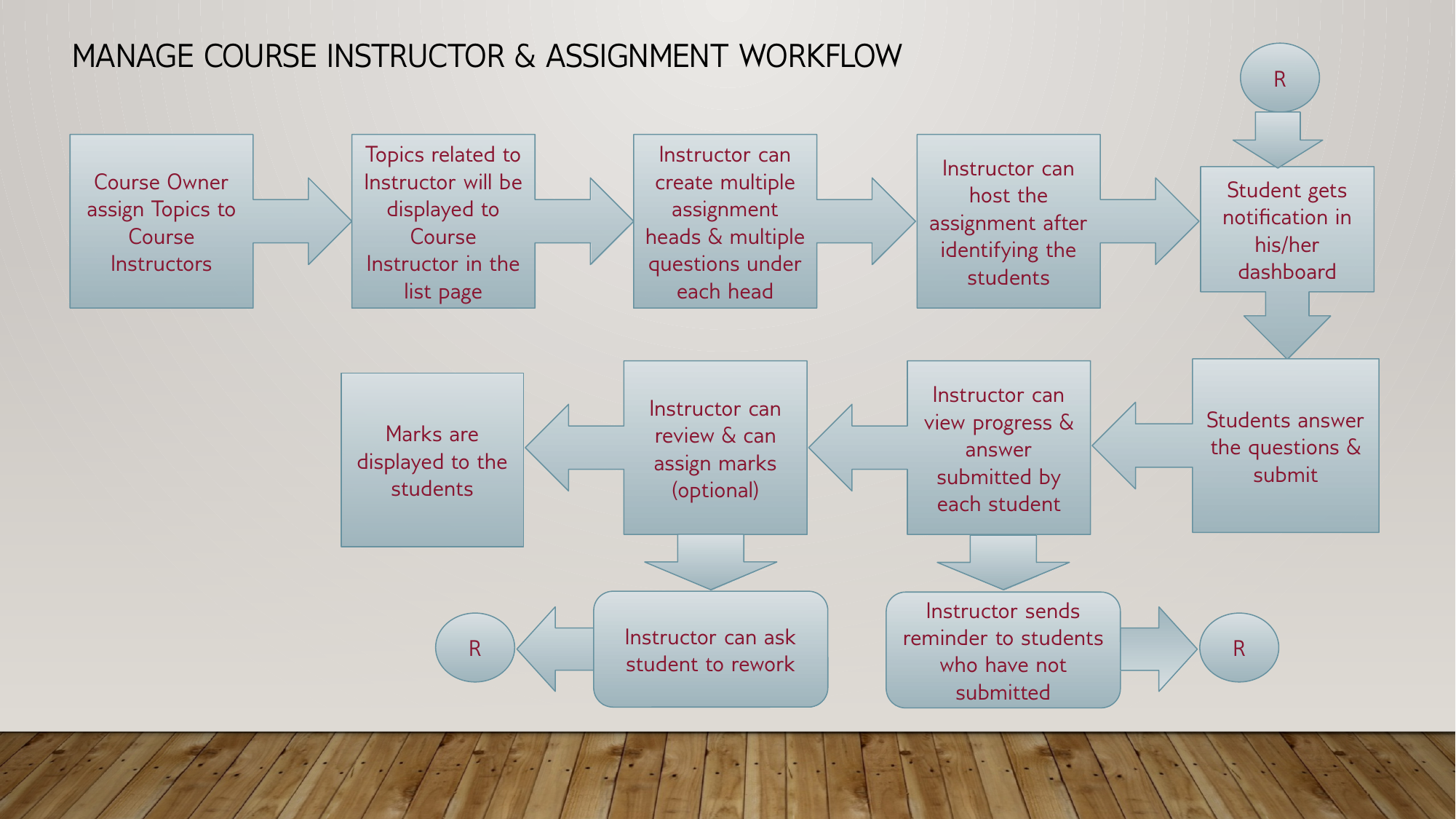

Manage course instructor & Assignment Workflow
R

Course Owner assign Topics to Course Instructors
Topics related to Instructor will be displayed to Course Instructor in the list page
Instructor can create multiple assignment heads & multiple questions under each head
Instructor can host the assignment after identifying the students
Student gets notification in his/her dashboard
Students answer the questions & submit
Instructor can review & can assign marks (optional)
Instructor can view progress & answer submitted by each student
Marks are displayed to the students

Instructor can ask student to rework
Instructor sends reminder to students who have not submitted

R
R